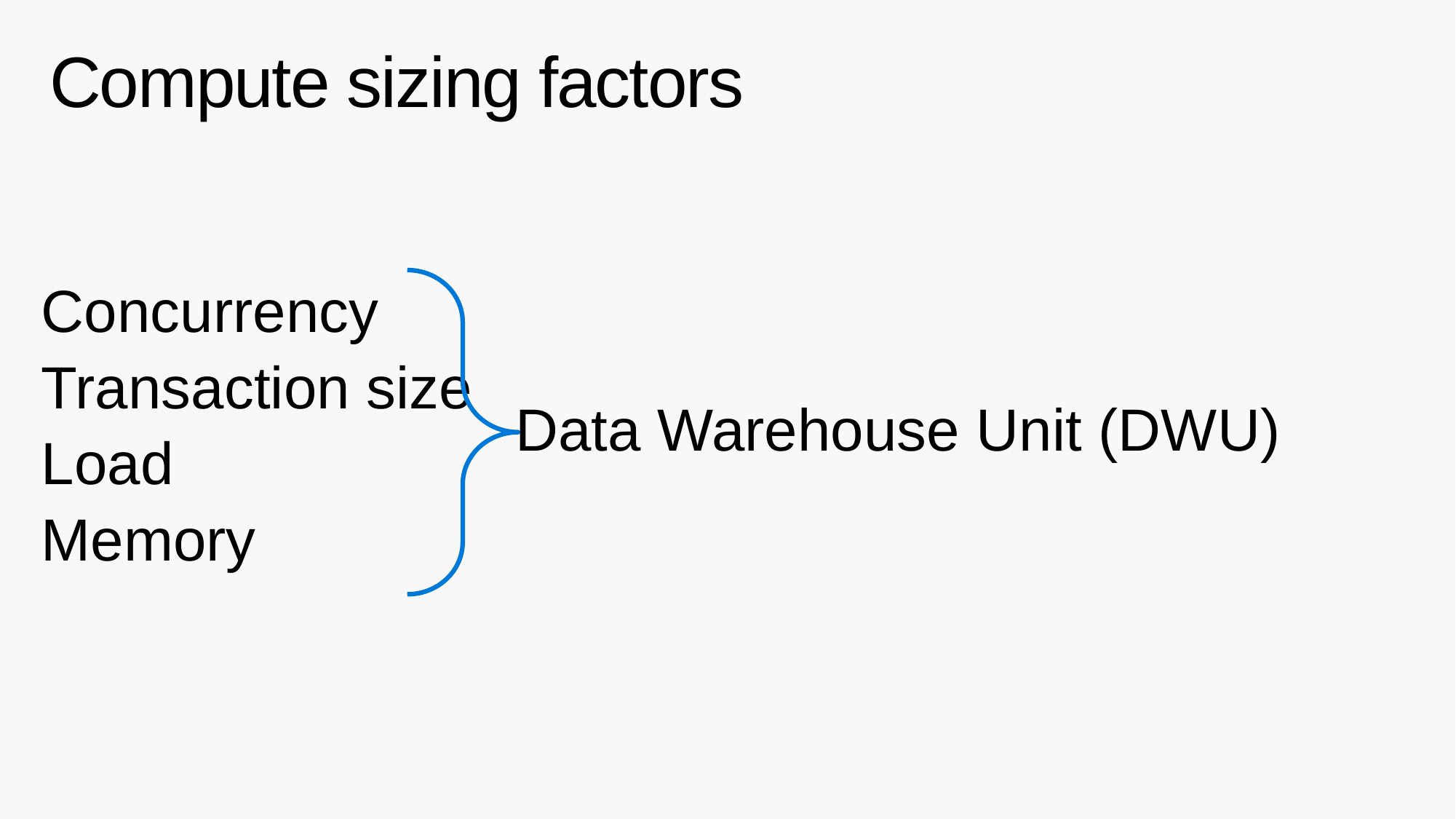

# Compute sizing factors

Concurrency
Transaction size
Load
Memory
Data Warehouse Unit (DWU)